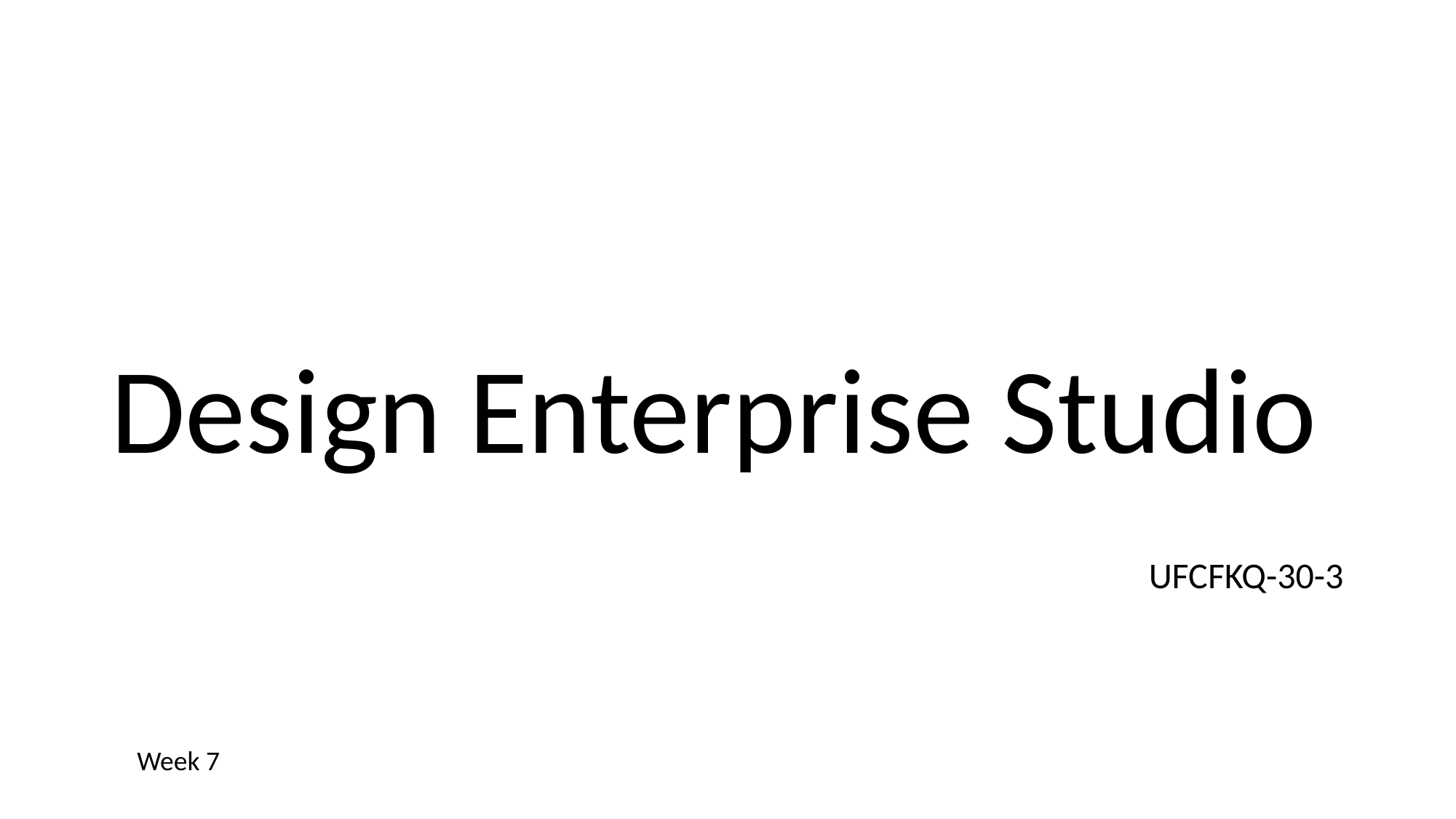

# Design Enterprise Studio
UFCFKQ-30-3
Week 7